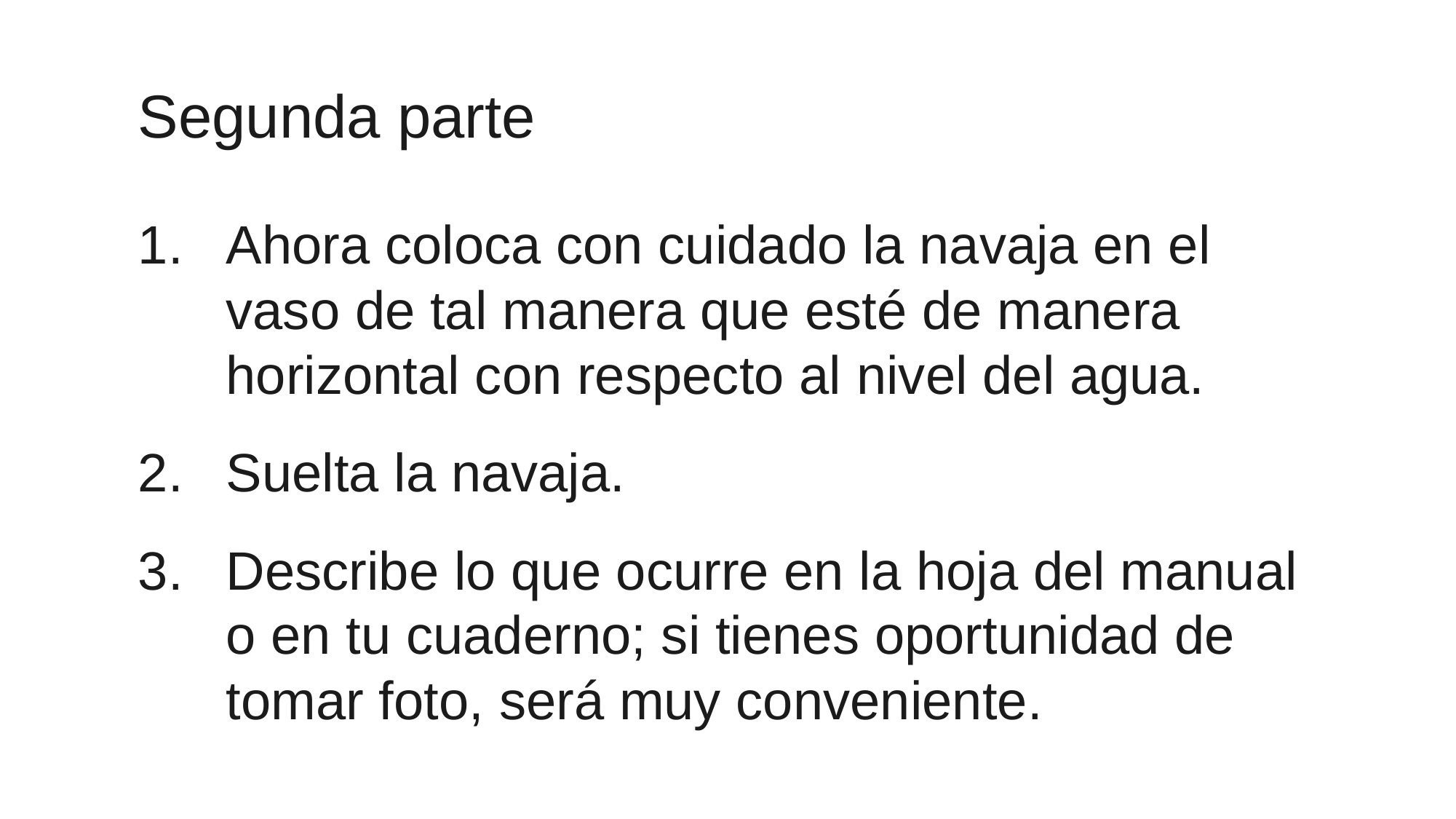

# Segunda parte
Ahora coloca con cuidado la navaja en el vaso de tal manera que esté de manera horizontal con respecto al nivel del agua.
Suelta la navaja.
Describe lo que ocurre en la hoja del manual o en tu cuaderno; si tienes oportunidad de tomar foto, será muy conveniente.